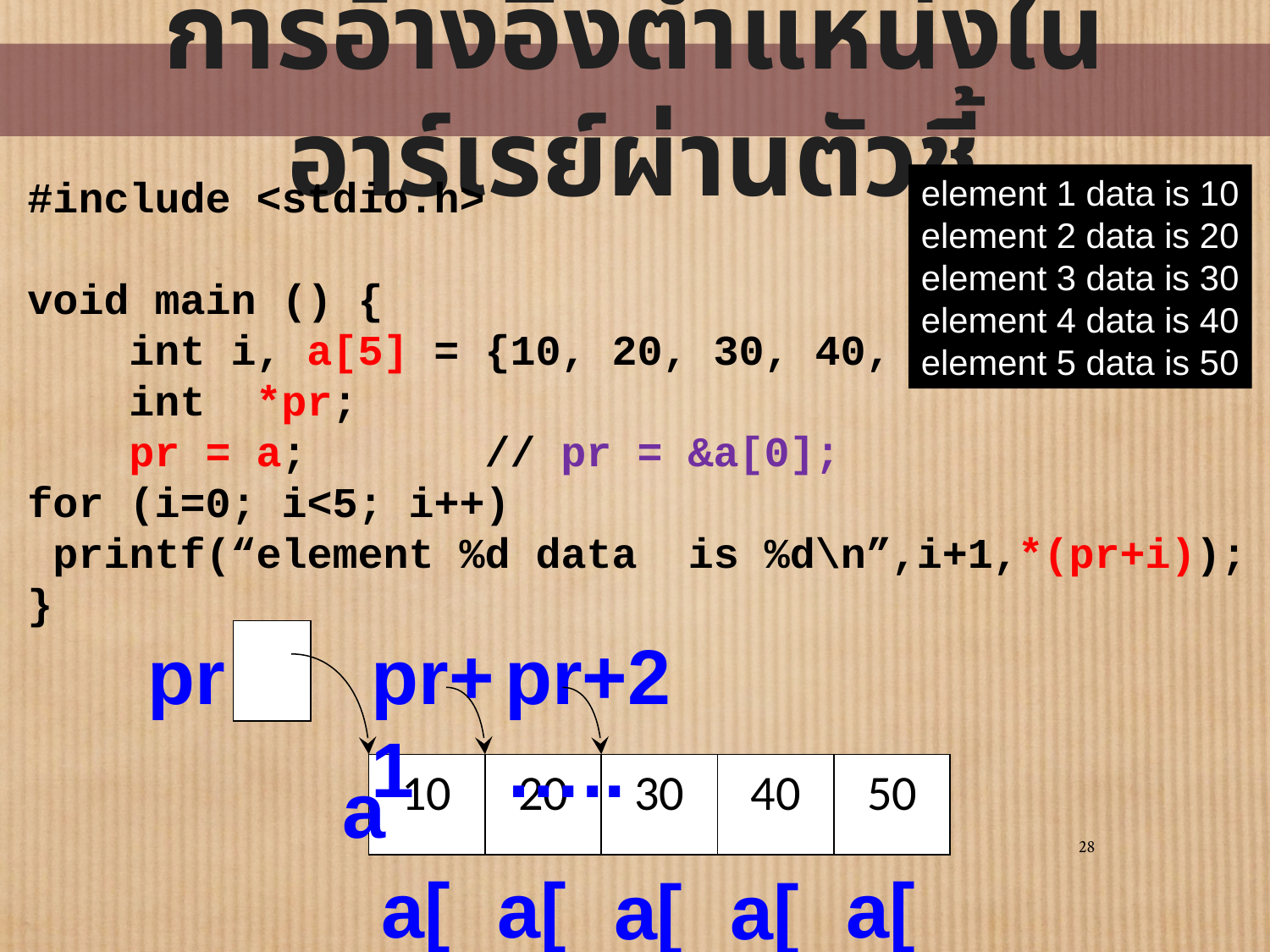

# การอ้างอิงตำแหน่งในอาร์เรย์ผ่านตัวชี้
#include <stdio.h>

void main () {
    int i, a[5] = {10, 20, 30, 40, 50};
    int  *pr;
    pr = a;       // pr = &a[0];
for (i=0; i<5; i++)
 printf(“element %d data  is %d\n”,i+1,*(pr+i));
}
element 1 data is 10
element 2 data is 20
element 3 data is 30
element 4 data is 40
element 5 data is 50
pr

pr+1
pr+2   …..

a
10
20
30
40
50
a[0]
a[1]
a[4]
a[2]
a[3]
28